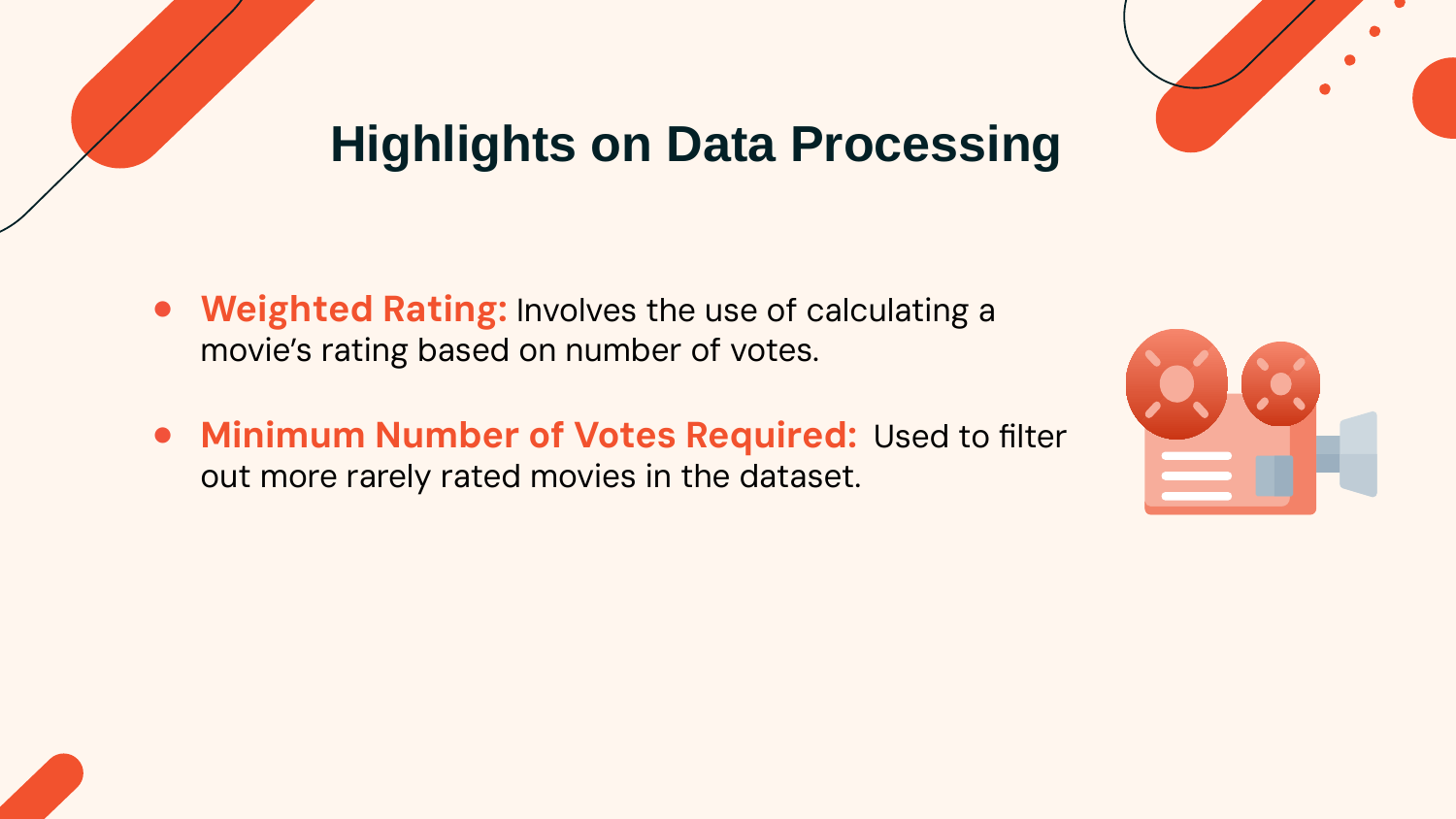

# Highlights on Data Processing

Weighted Rating: Involves the use of calculating a movie’s rating based on number of votes.

Minimum Number of Votes Required:  Used to filter out more rarely rated movies in the dataset.